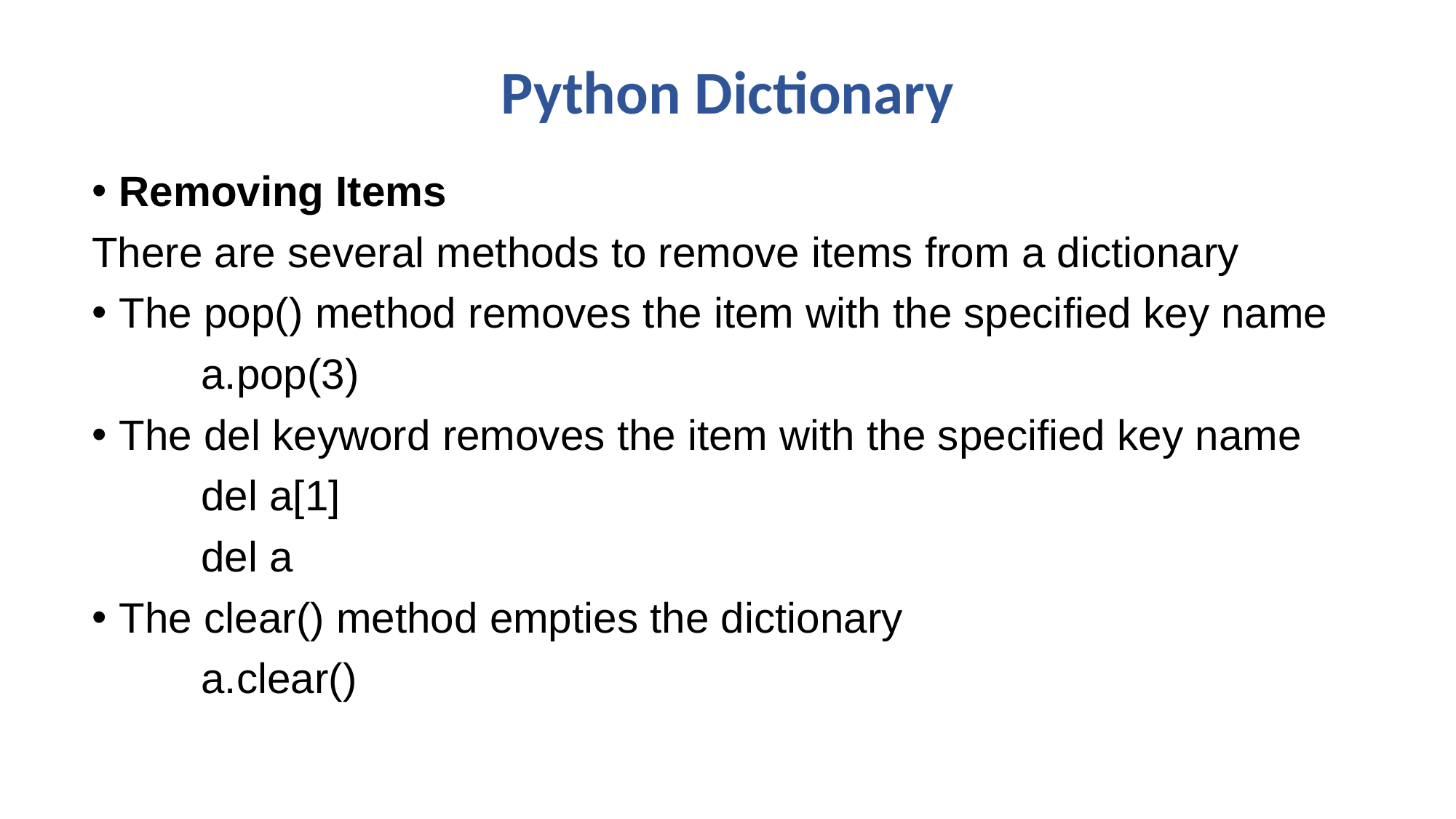

# Python Dictionary
Removing Items
There are several methods to remove items from a dictionary
The pop() method removes the item with the specified key name
	a.pop(3)
The del keyword removes the item with the specified key name
	del a[1]
	del a
The clear() method empties the dictionary
	a.clear()